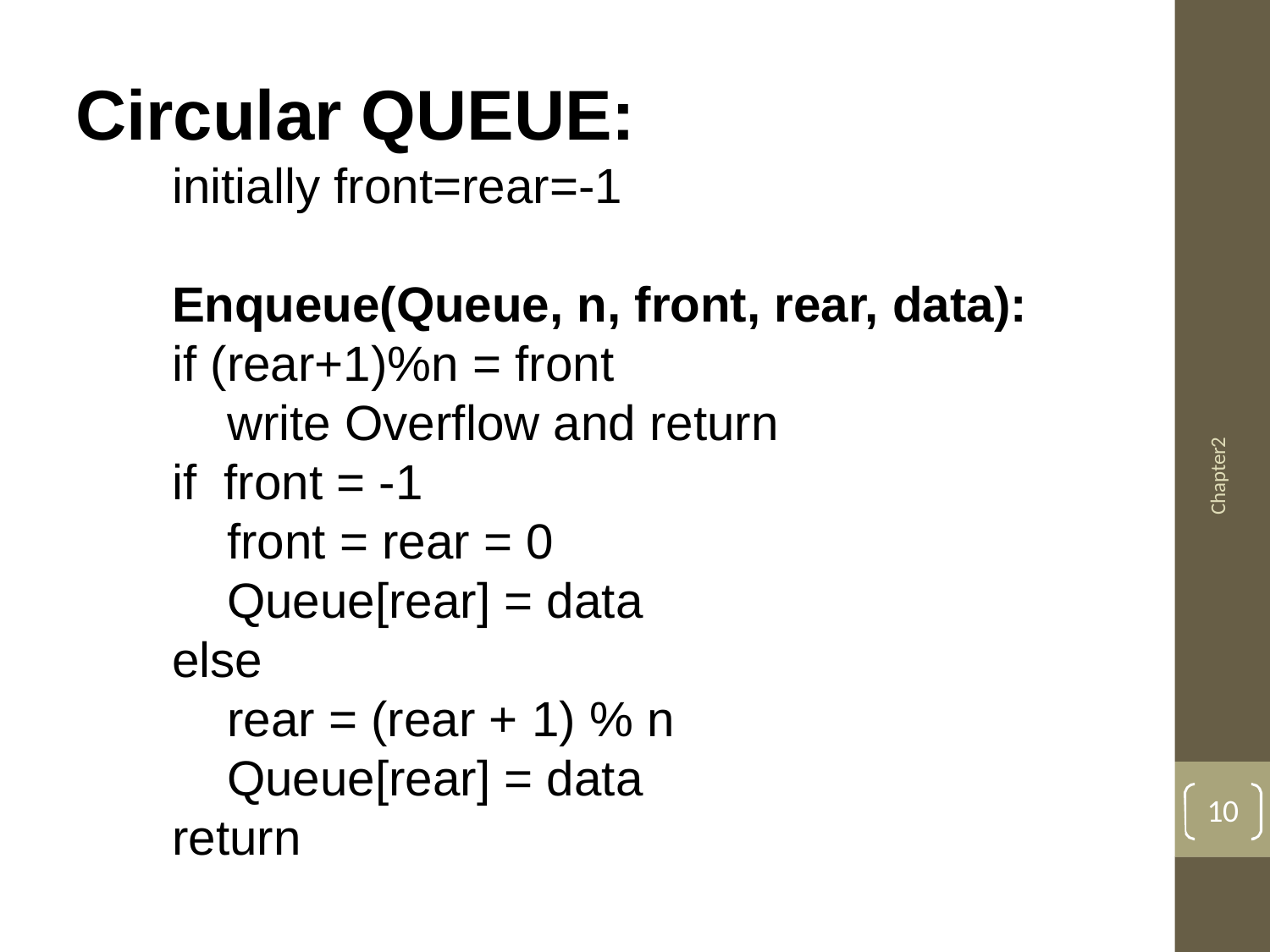

Circular QUEUE:
        initially front=rear=-1

        Enqueue(Queue, n, front, rear, data):
        if (rear+1)%n = front
            write Overflow and return
        if  front = -1
            front = rear = 0
            Queue[rear] = data
        else
            rear = (rear + 1) % n
            Queue[rear] = data
        return
Chapter2

10